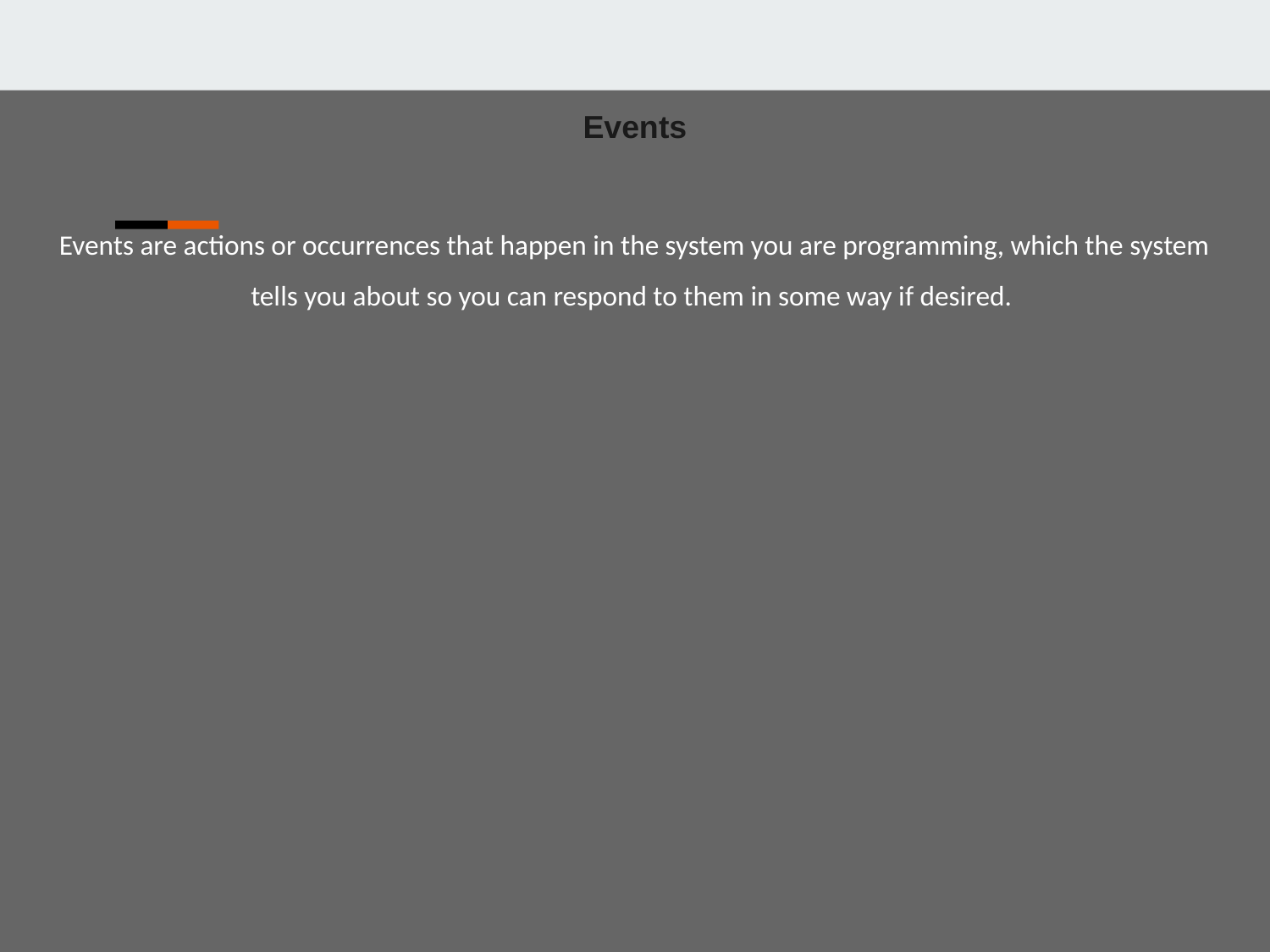

Events
Events are actions or occurrences that happen in the system you are programming, which the system tells you about so you can respond to them in some way if desired.